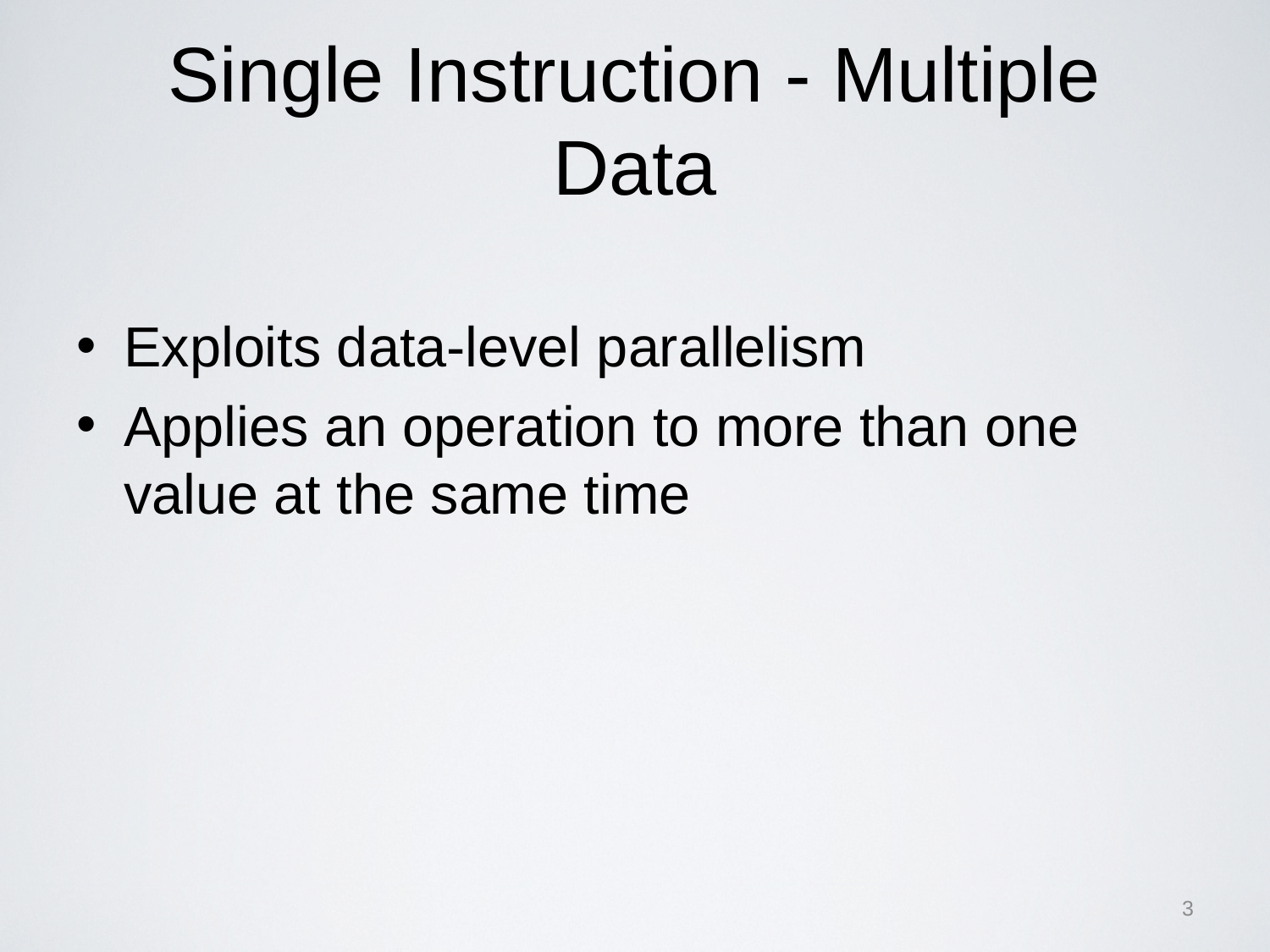

# Single Instruction - Multiple Data
Exploits data-level parallelism
Applies an operation to more than one value at the same time

3